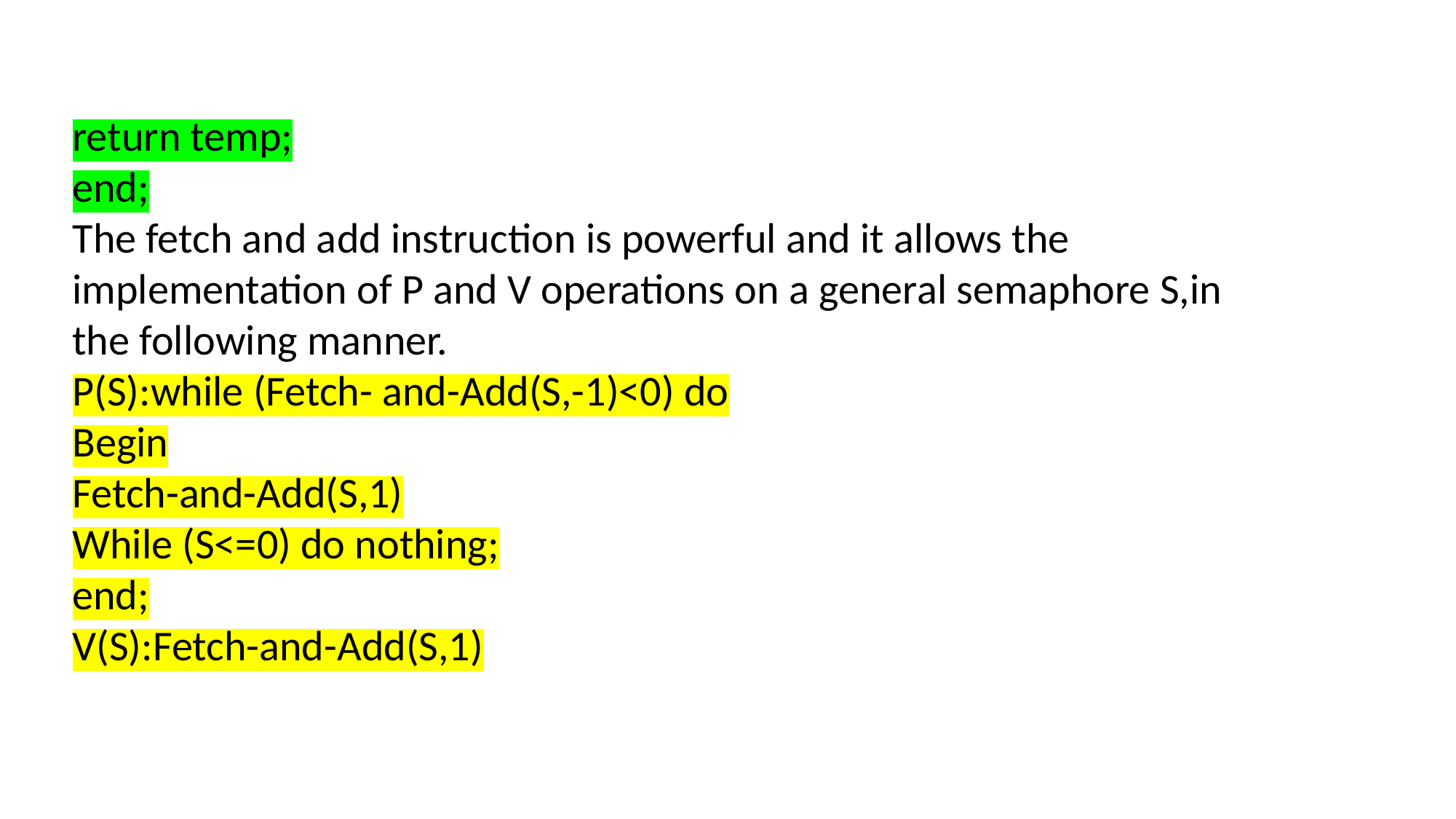

return temp;
end;
The fetch and add instruction is powerful and it allows the implementation of P and V operations on a general semaphore S,in the following manner.
P(S):while (Fetch- and-Add(S,-1)<0) do
Begin
Fetch-and-Add(S,1)
While (S<=0) do nothing;
end;
V(S):Fetch-and-Add(S,1)